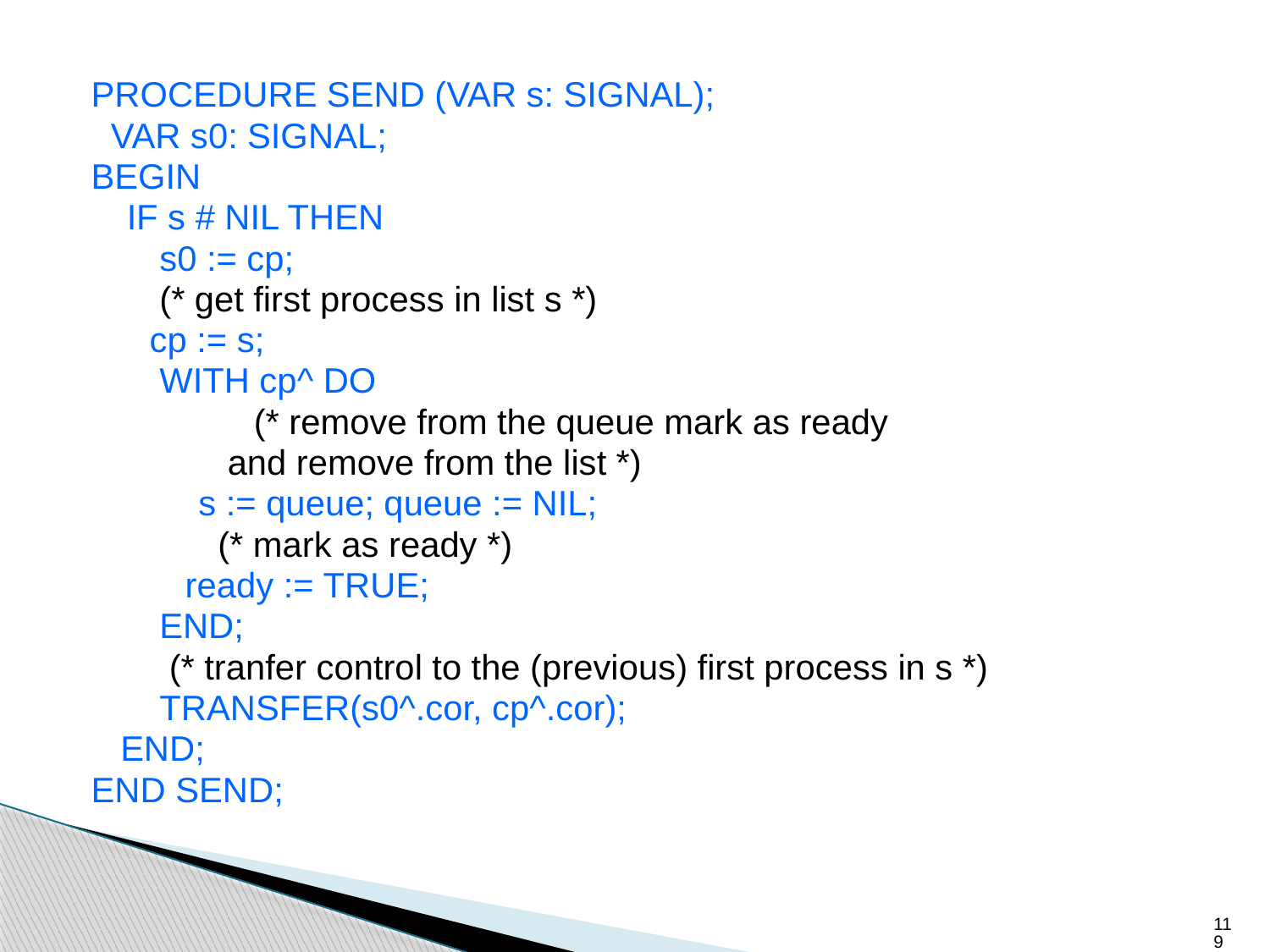

PROCEDURE SEND (VAR s: SIGNAL);
  VAR s0: SIGNAL;
BEGIN
	IF s # NIL THEN
       s0 := cp;
       (* get first process in list s *)
      cp := s;
       WITH cp^ DO
		(* remove from the queue mark as ready
              and remove from the list *)
           s := queue; queue := NIL;
             (* mark as ready *)
  	      ready := TRUE;
       END;
        (* tranfer control to the (previous) first process in s *)
       TRANSFER(s0^.cor, cp^.cor);
   END;
END SEND;
119